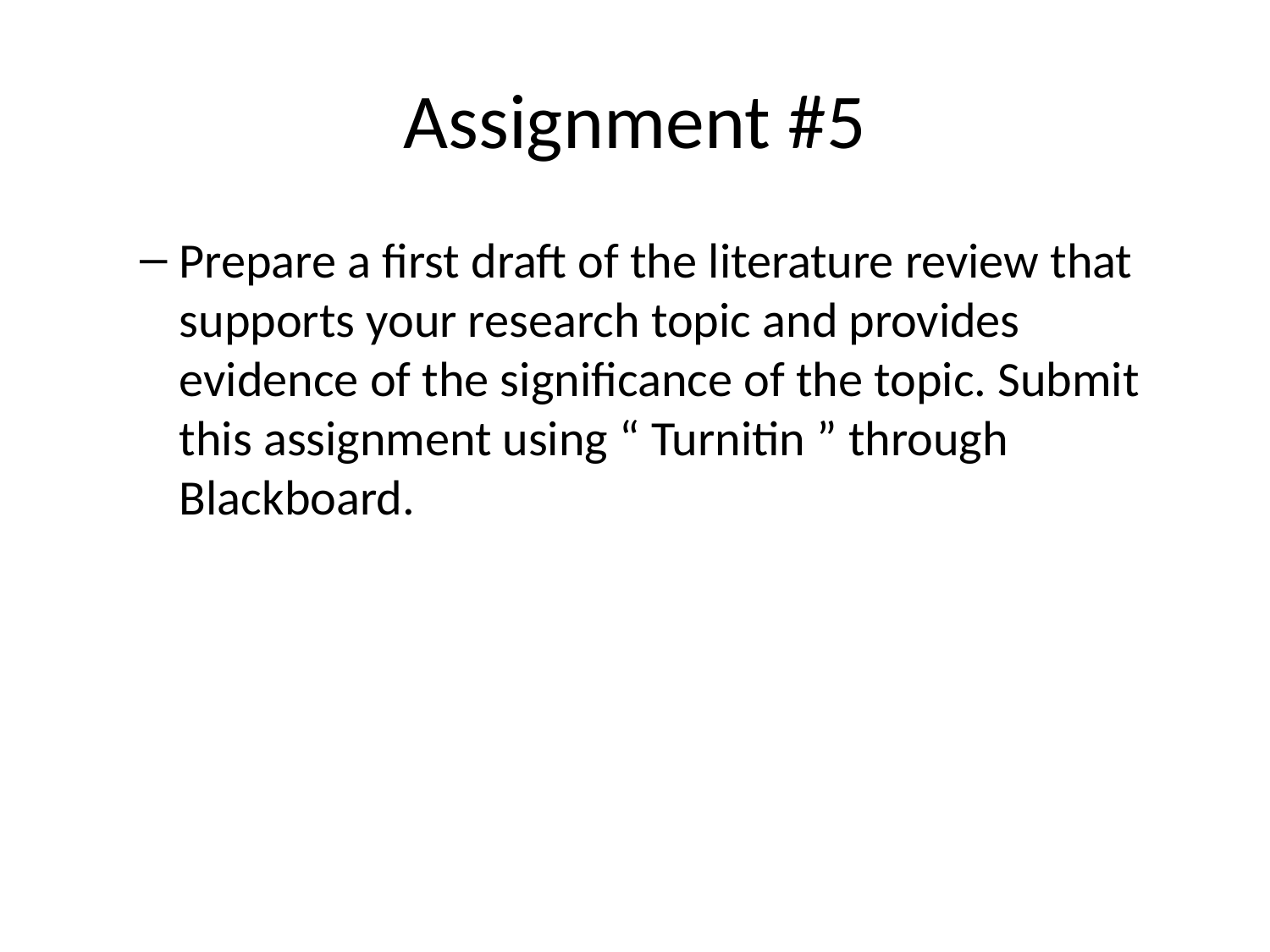

# Assignment #5
Prepare a first draft of the literature review that supports your research topic and provides evidence of the significance of the topic. Submit this assignment using “ Turnitin ” through Blackboard.